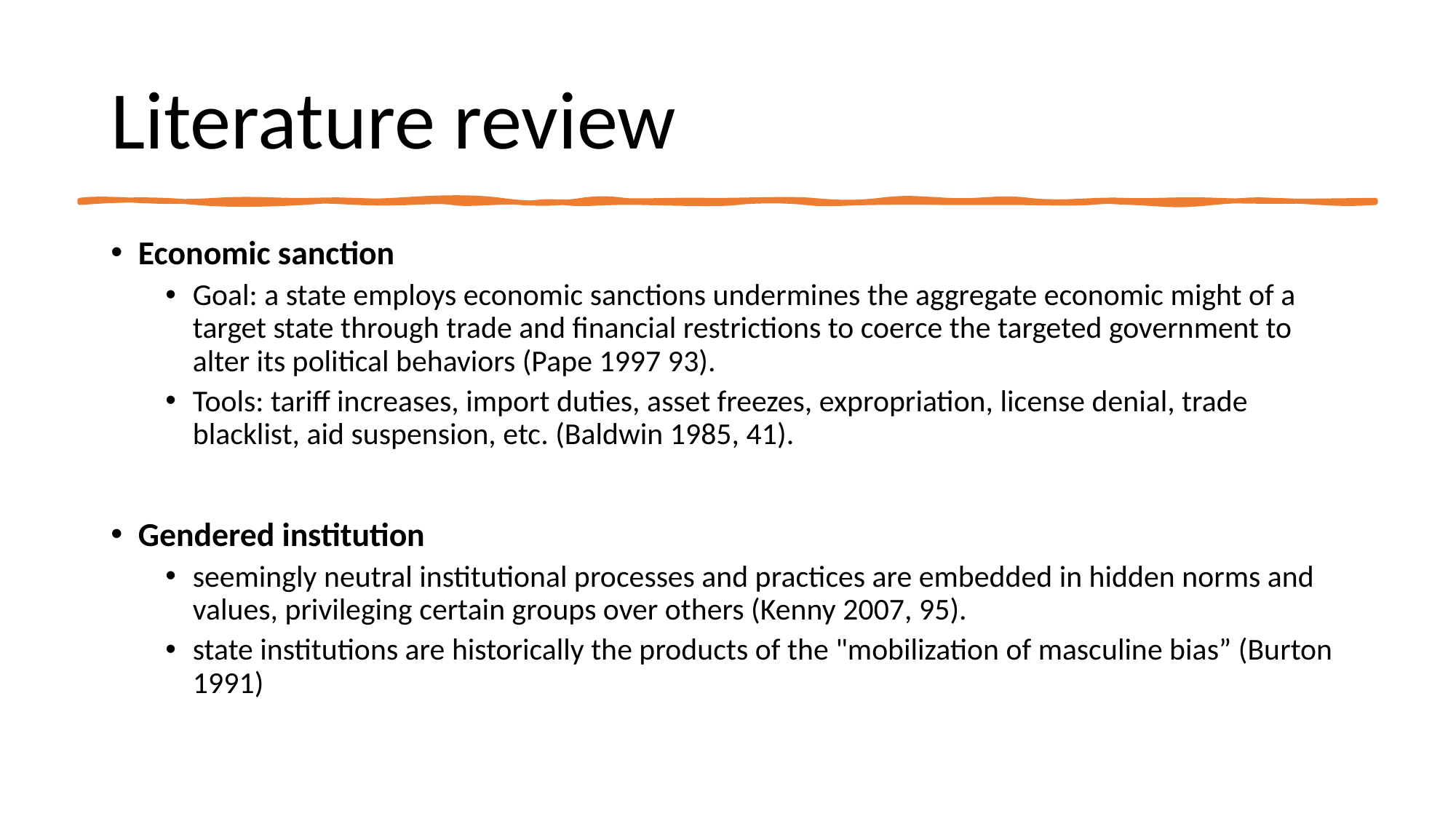

# Literature review

Economic sanction
Goal: a state employs economic sanctions undermines the aggregate economic might of a target state through trade and financial restrictions to coerce the targeted government to alter its political behaviors (Pape 1997 93).
Tools: tariff increases, import duties, asset freezes, expropriation, license denial, trade blacklist, aid suspension, etc. (Baldwin 1985, 41).

Gendered institution
seemingly neutral institutional processes and practices are embedded in hidden norms and values, privileging certain groups over others (Kenny 2007, 95).
state institutions are historically the products of the "mobilization of masculine bias” (Burton 1991)